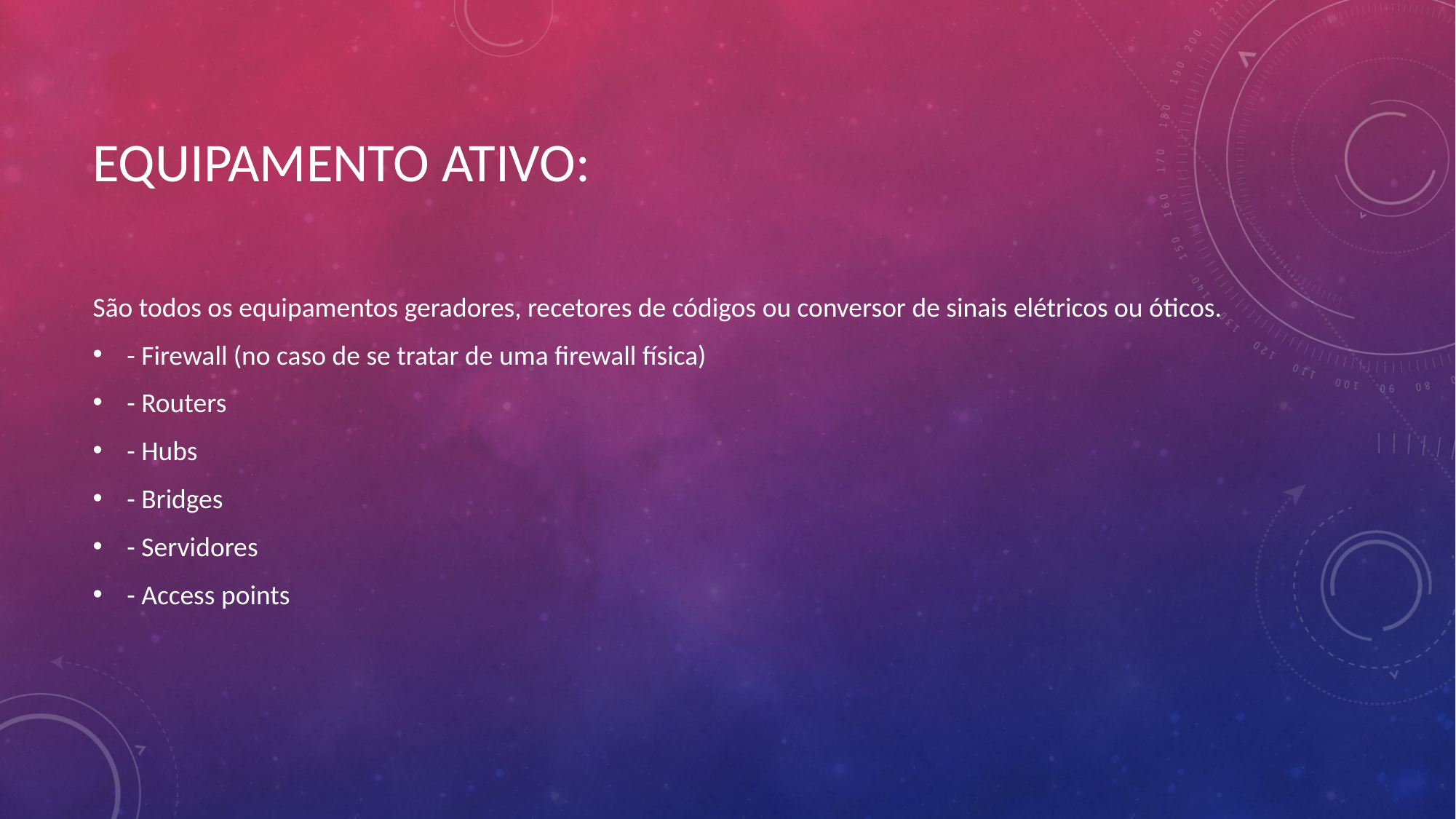

# Equipamento ativo:
São todos os equipamentos geradores, recetores de códigos ou conversor de sinais elétricos ou óticos.
- Firewall (no caso de se tratar de uma firewall física)
- Routers
- Hubs
- Bridges
- Servidores
- Access points